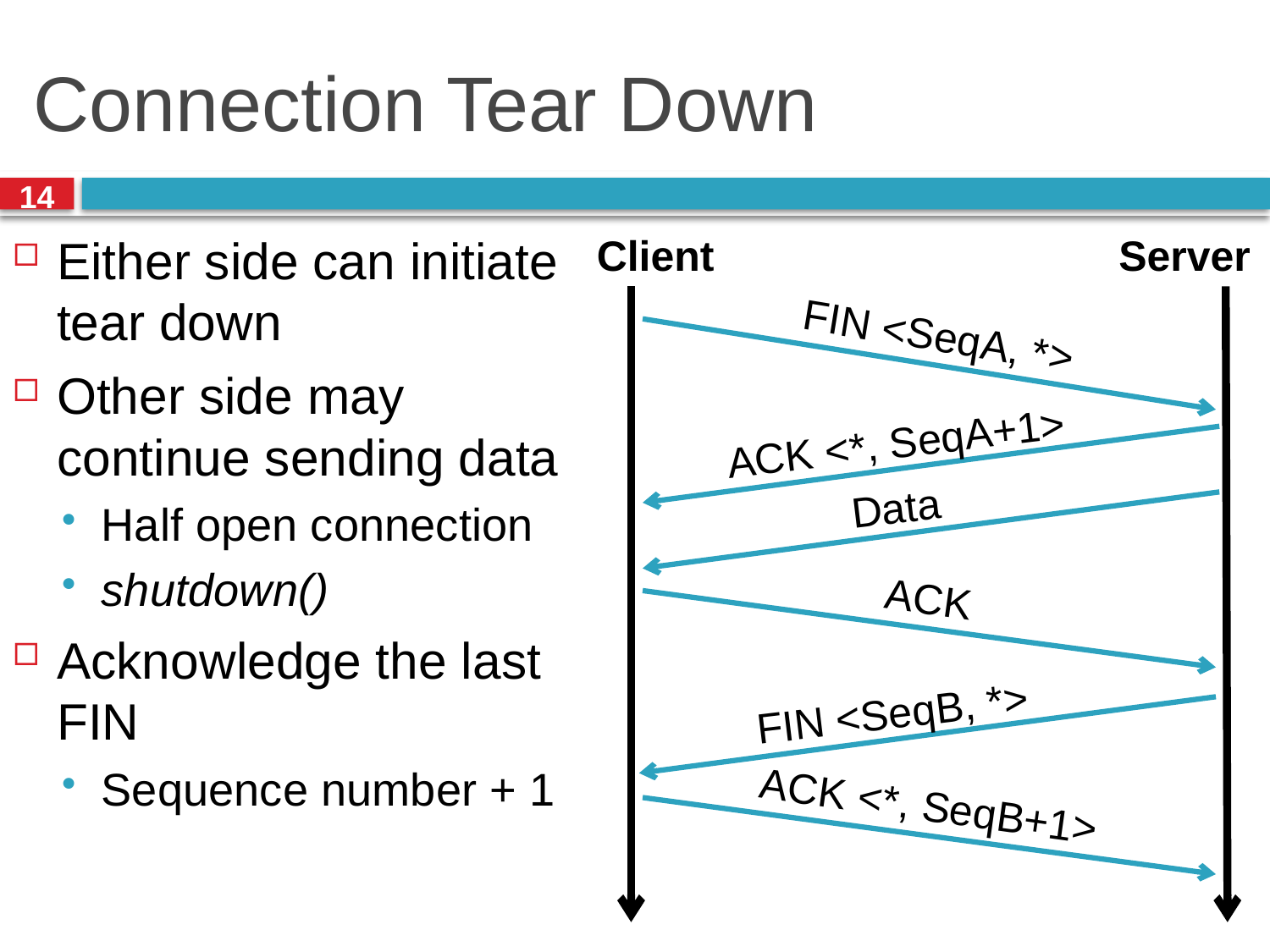

# Connection Tear Down
14
Either side can initiate tear down
Other side may continue sending data
Half open connection
shutdown()
Acknowledge the last FIN
Sequence number + 1
Client
Server
FIN <SeqA, *>
ACK <*, SeqA+1>
Data
ACK
FIN <SeqB, *>
ACK <*, SeqB+1>